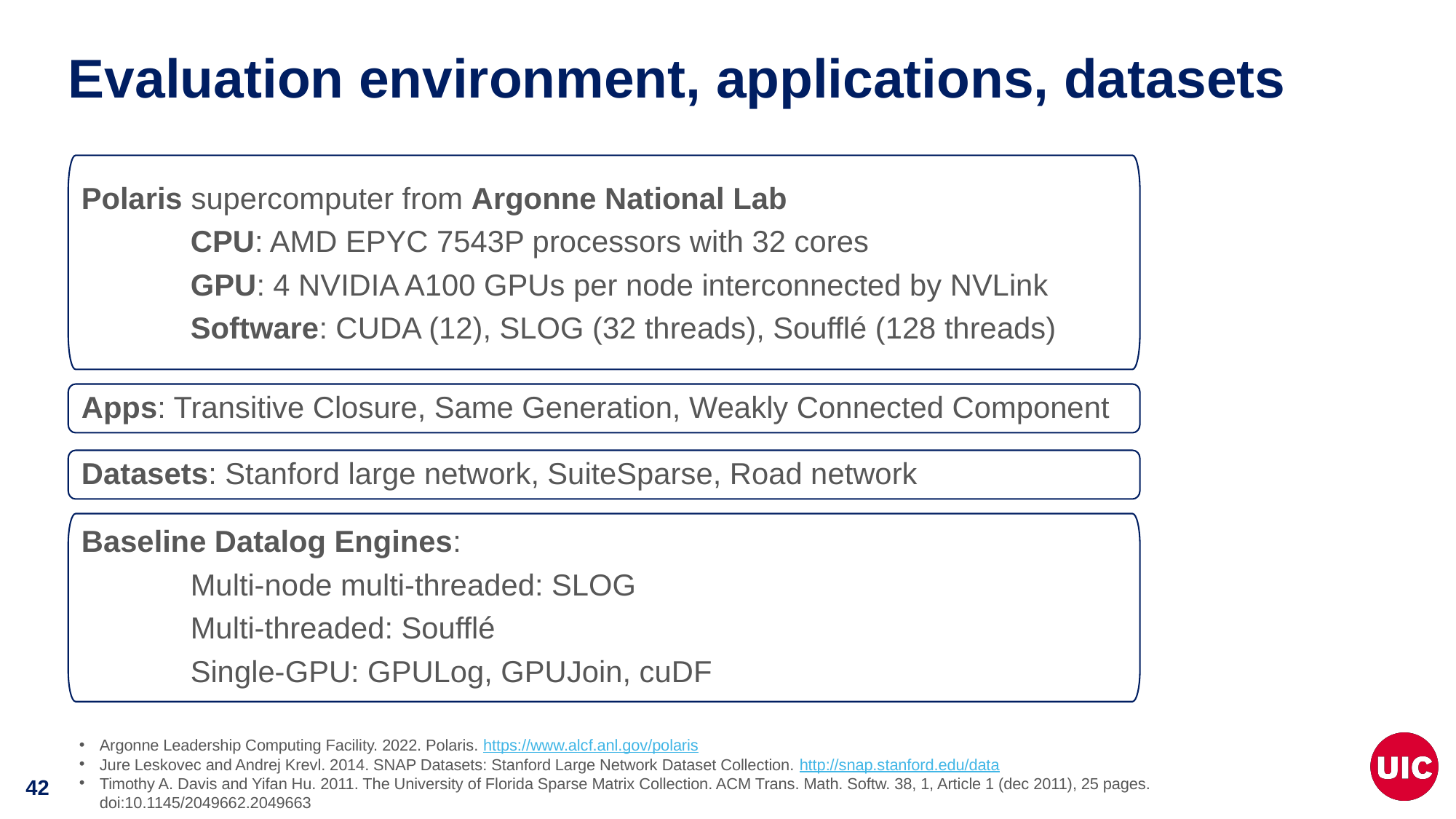

# Evaluation environment, applications, datasets

Polaris supercomputer from Argonne National Lab
	CPU: AMD EPYC 7543P processors with 32 cores
	GPU: 4 NVIDIA A100 GPUs per node interconnected by NVLink
	Software: CUDA (12), SLOG (32 threads), Soufflé (128 threads)

Apps: Transitive Closure, Same Generation, Weakly Connected Component
Datasets: Stanford large network, SuiteSparse, Road network
Baseline Datalog Engines:
	Multi-node multi-threaded: SLOG
	Multi-threaded: Soufflé
	Single-GPU: GPULog, GPUJoin, cuDF
Argonne Leadership Computing Facility. 2022. Polaris. https://www.alcf.anl.gov/polaris
Jure Leskovec and Andrej Krevl. 2014. SNAP Datasets: Stanford Large Network Dataset Collection. http://snap.stanford.edu/data
Timothy A. Davis and Yifan Hu. 2011. The University of Florida Sparse Matrix Collection. ACM Trans. Math. Softw. 38, 1, Article 1 (dec 2011), 25 pages. doi:10.1145/2049662.2049663